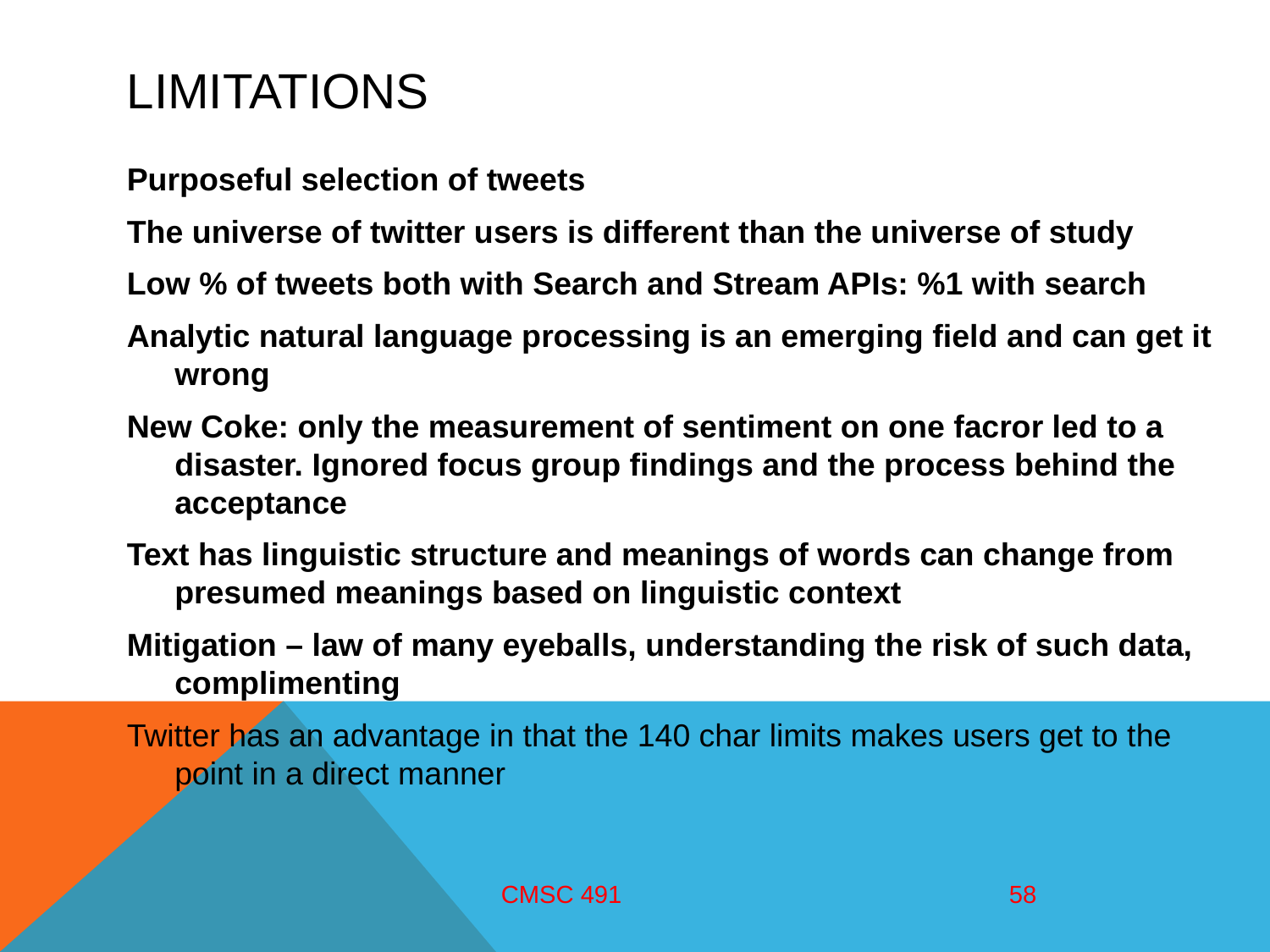

# Limitations
Purposeful selection of tweets
The universe of twitter users is different than the universe of study
Low % of tweets both with Search and Stream APIs: %1 with search
Analytic natural language processing is an emerging field and can get it wrong
New Coke: only the measurement of sentiment on one facror led to a disaster. Ignored focus group findings and the process behind the acceptance
Text has linguistic structure and meanings of words can change from presumed meanings based on linguistic context
Mitigation – law of many eyeballs, understanding the risk of such data, complimenting
Twitter has an advantage in that the 140 char limits makes users get to the point in a direct manner